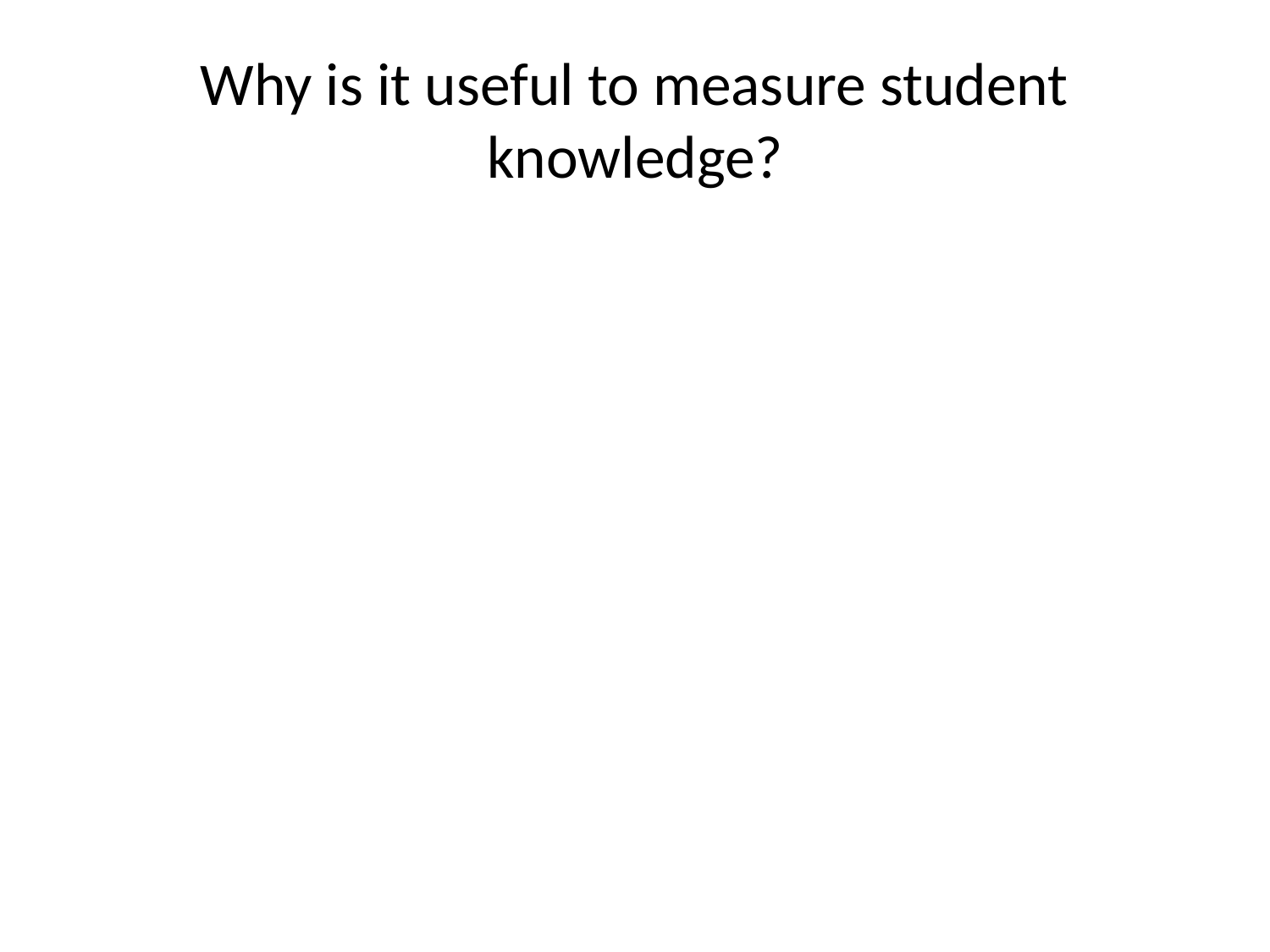

# Why is it useful to measure student knowledge?